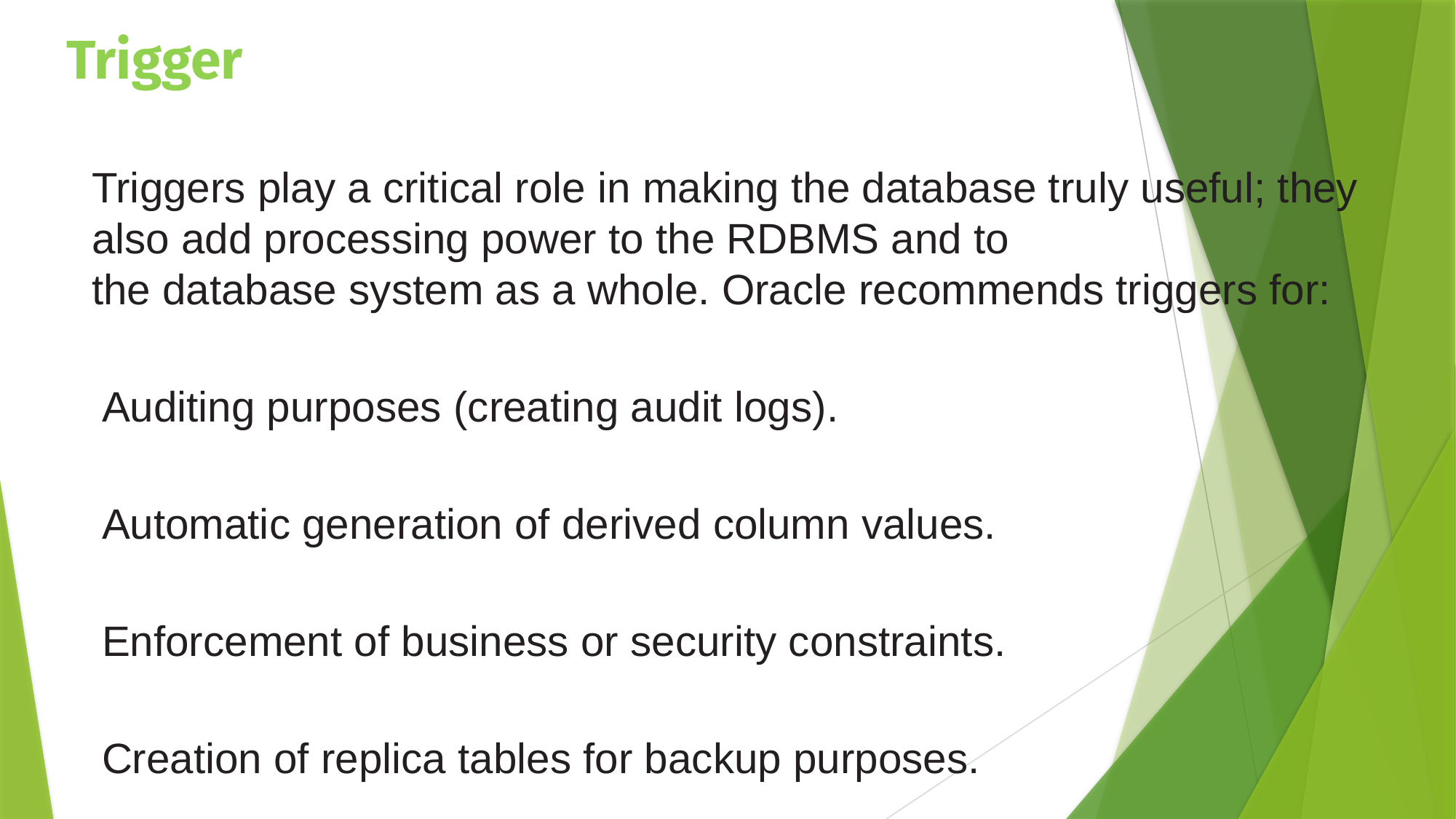

# Trigger
Triggers play a critical role in making the database truly useful; they also add processing power to the RDBMS and to
the database system as a whole. Oracle recommends triggers for:
 Auditing purposes (creating audit logs).
 Automatic generation of derived column values.
 Enforcement of business or security constraints.
 Creation of replica tables for backup purposes.